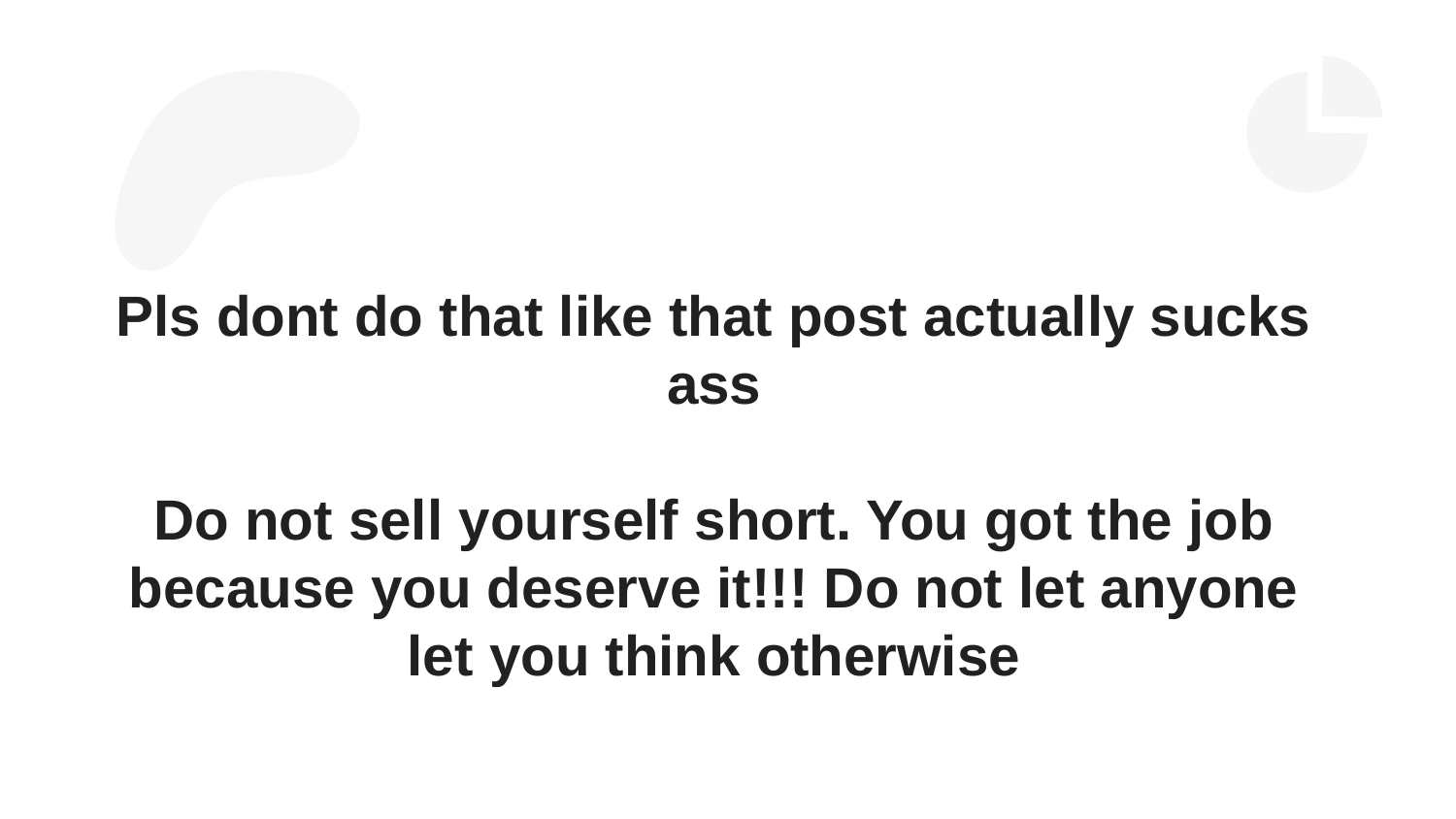

# Pls dont do that like that post actually sucks ass

Do not sell yourself short. You got the job because you deserve it!!! Do not let anyone let you think otherwise